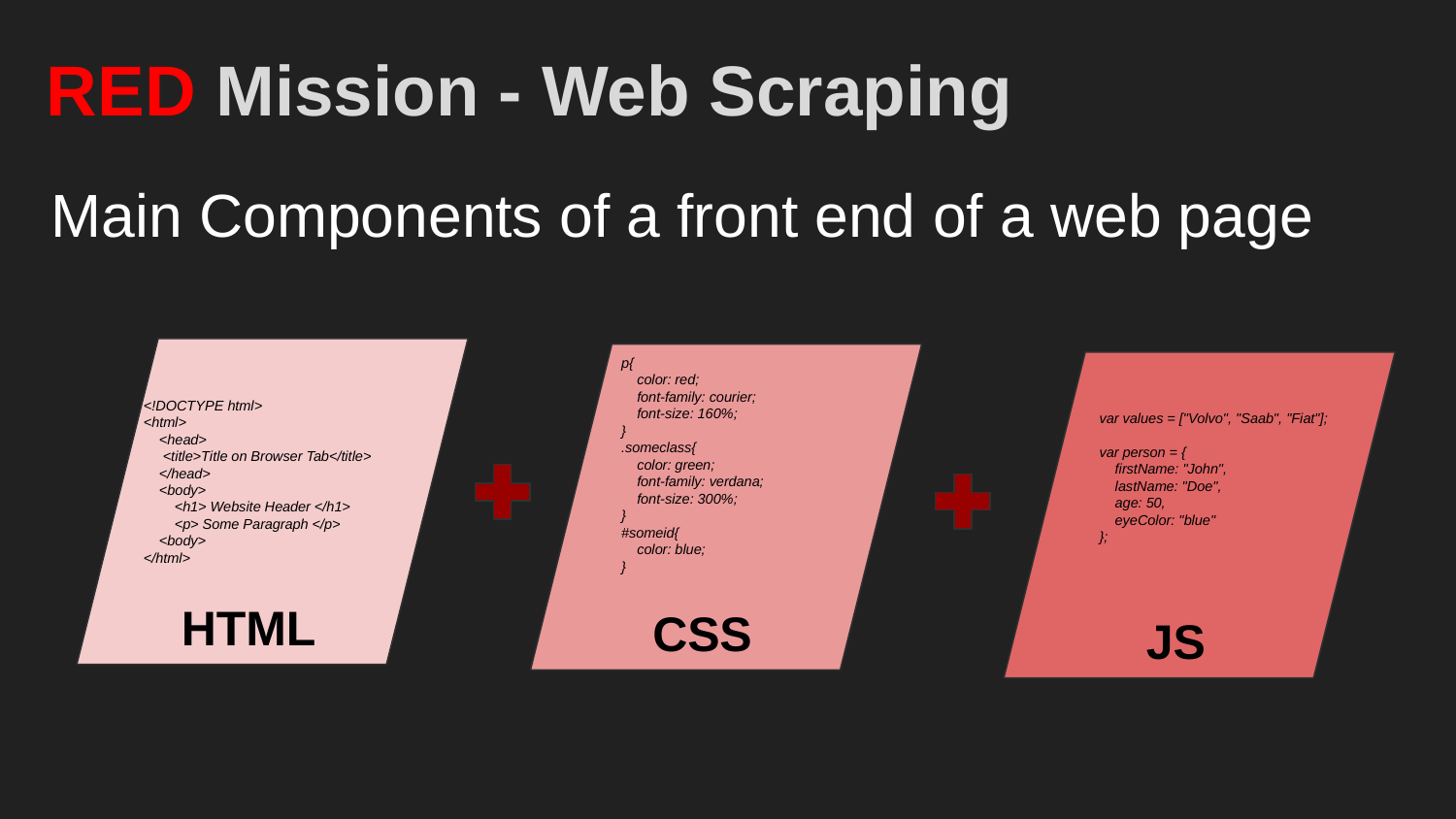

# RED Mission - Web Scraping
Main Components of a front end of a web page
<!DOCTYPE html>
<html>
    <head>
     <title>Title on Browser Tab</title>
    </head>
    <body>
        <h1> Website Header </h1>
        <p> Some Paragraph </p>
    <body>
</html>
p{
    color: red;
    font-family: courier;
    font-size: 160%;
}
.someclass{
    color: green;
    font-family: verdana;
    font-size: 300%;
}
#someid{
    color: blue;
}

var values = ["Volvo", "Saab", "Fiat"];

var person = {
    firstName: "John",
    lastName: "Doe",
    age: 50,
    eyeColor: "blue"
};

HTML
CSS
JS